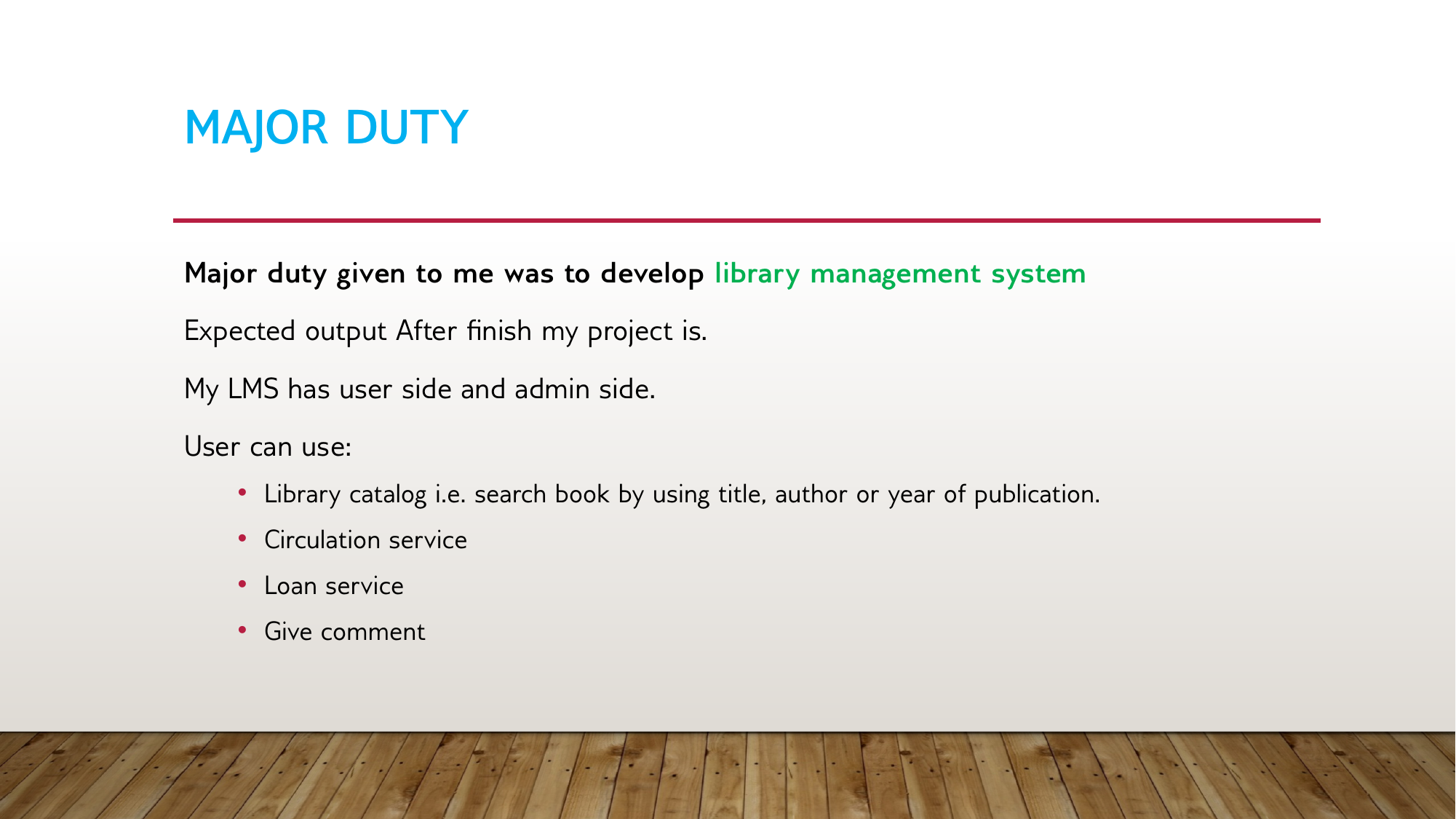

# major duty
Major duty given to me was to develop library management system
Expected output After finish my project is.
My LMS has user side and admin side.
User can use:
Library catalog i.e. search book by using title, author or year of publication.
Circulation service
Loan service
Give comment